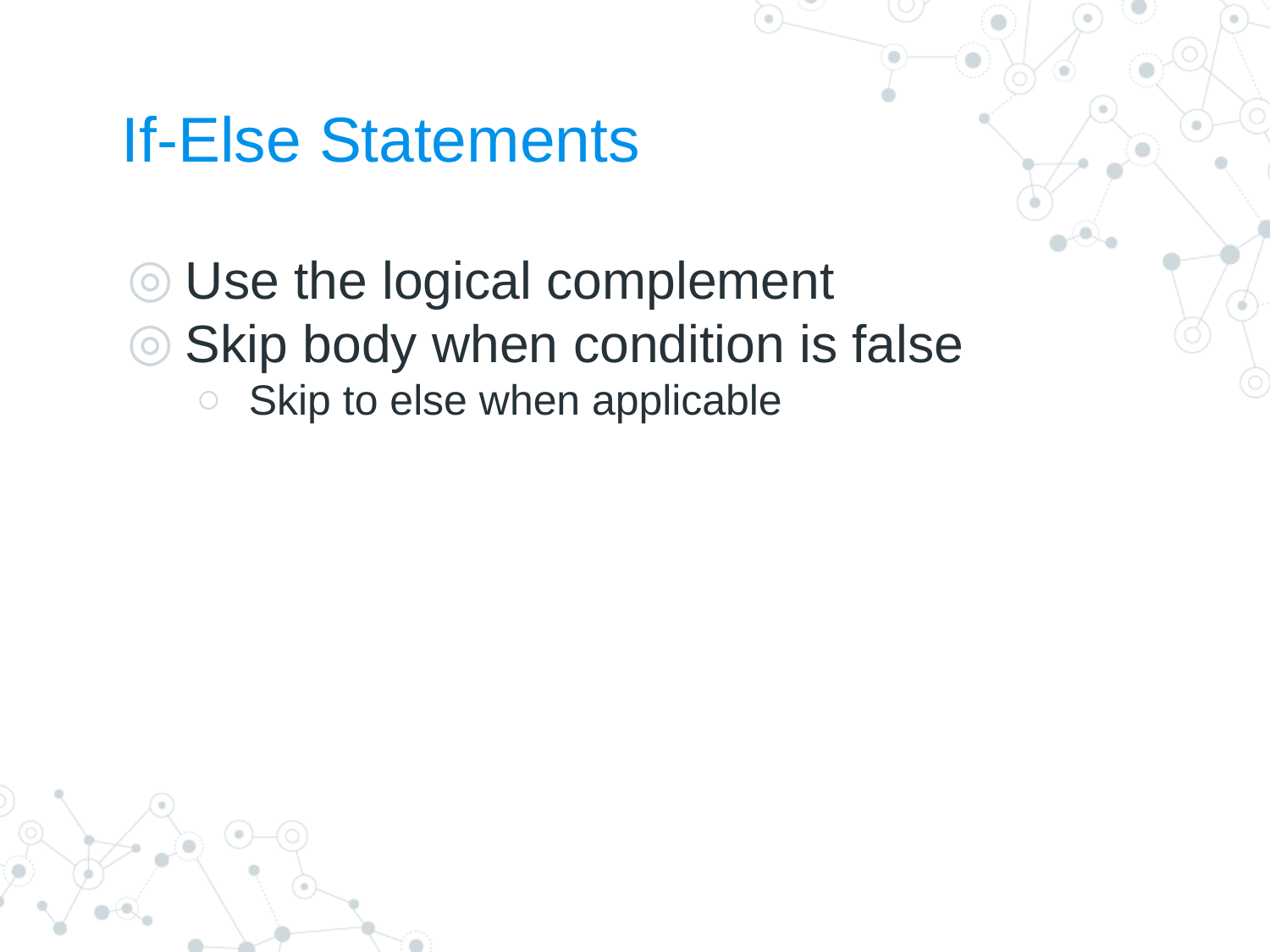

# If-Else Statements
Use the logical complement
Skip body when condition is false
Skip to else when applicable